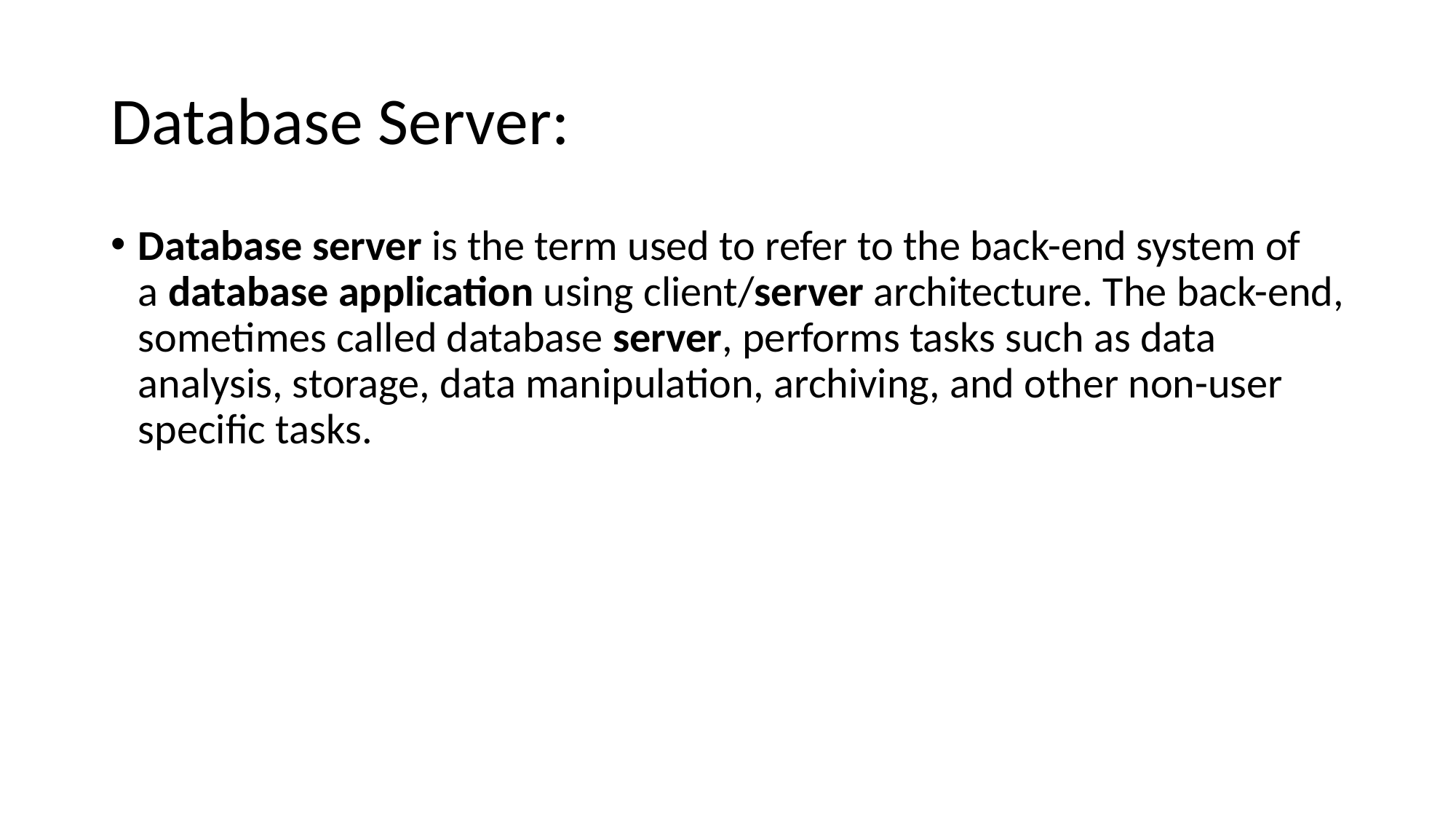

# Database Server:
Database server is the term used to refer to the back-end system of a database application using client/server architecture. The back-end, sometimes called database server, performs tasks such as data analysis, storage, data manipulation, archiving, and other non-user specific tasks.